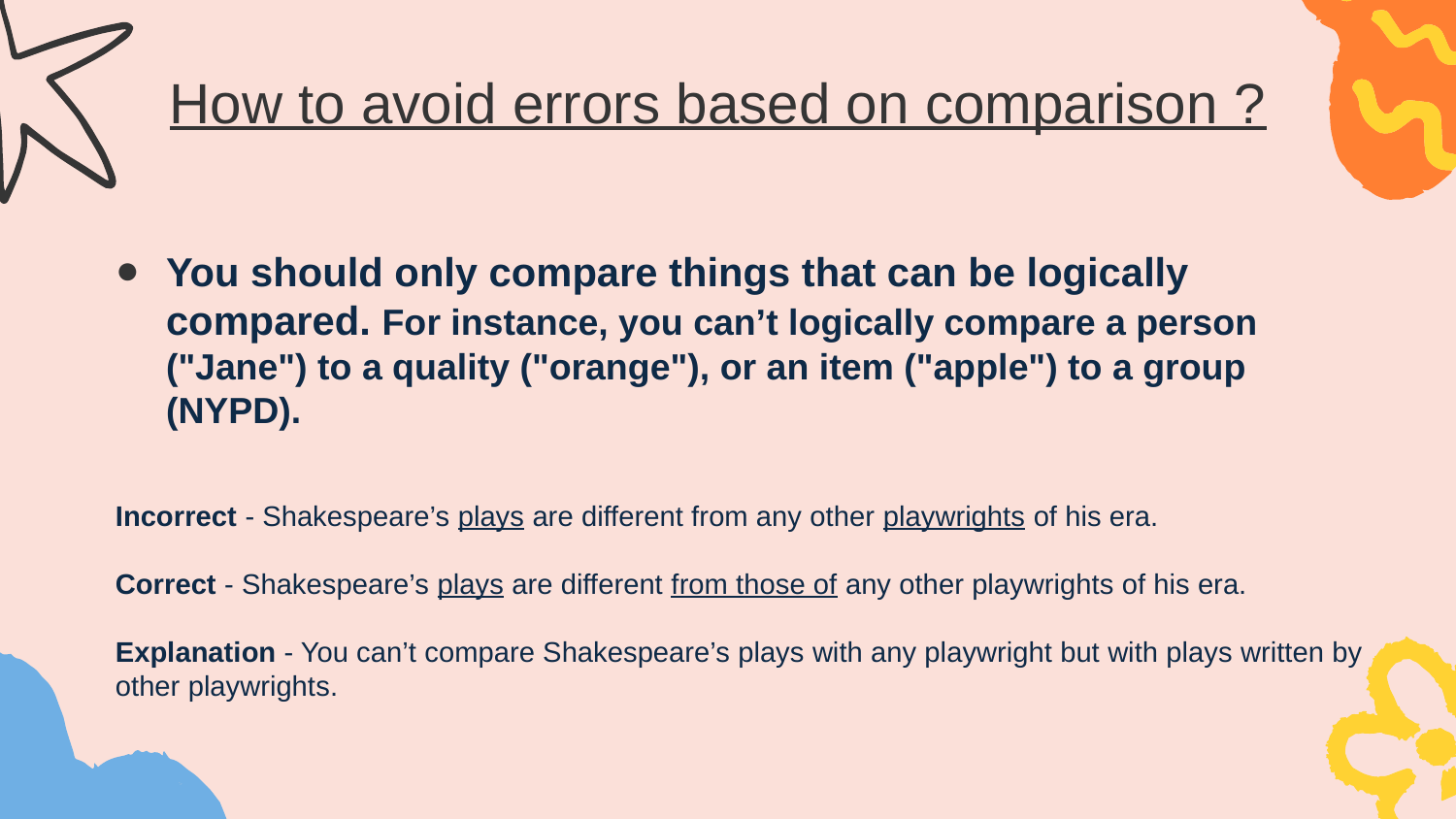

# How to avoid errors based on comparison ?
You should only compare things that can be logically compared. For instance, you can’t logically compare a person ("Jane") to a quality ("orange"), or an item ("apple") to a group (NYPD).

Incorrect - Shakespeare’s plays are different from any other playwrights of his era.

Correct - Shakespeare’s plays are different from those of any other playwrights of his era.

Explanation - You can’t compare Shakespeare’s plays with any playwright but with plays written by other playwrights.